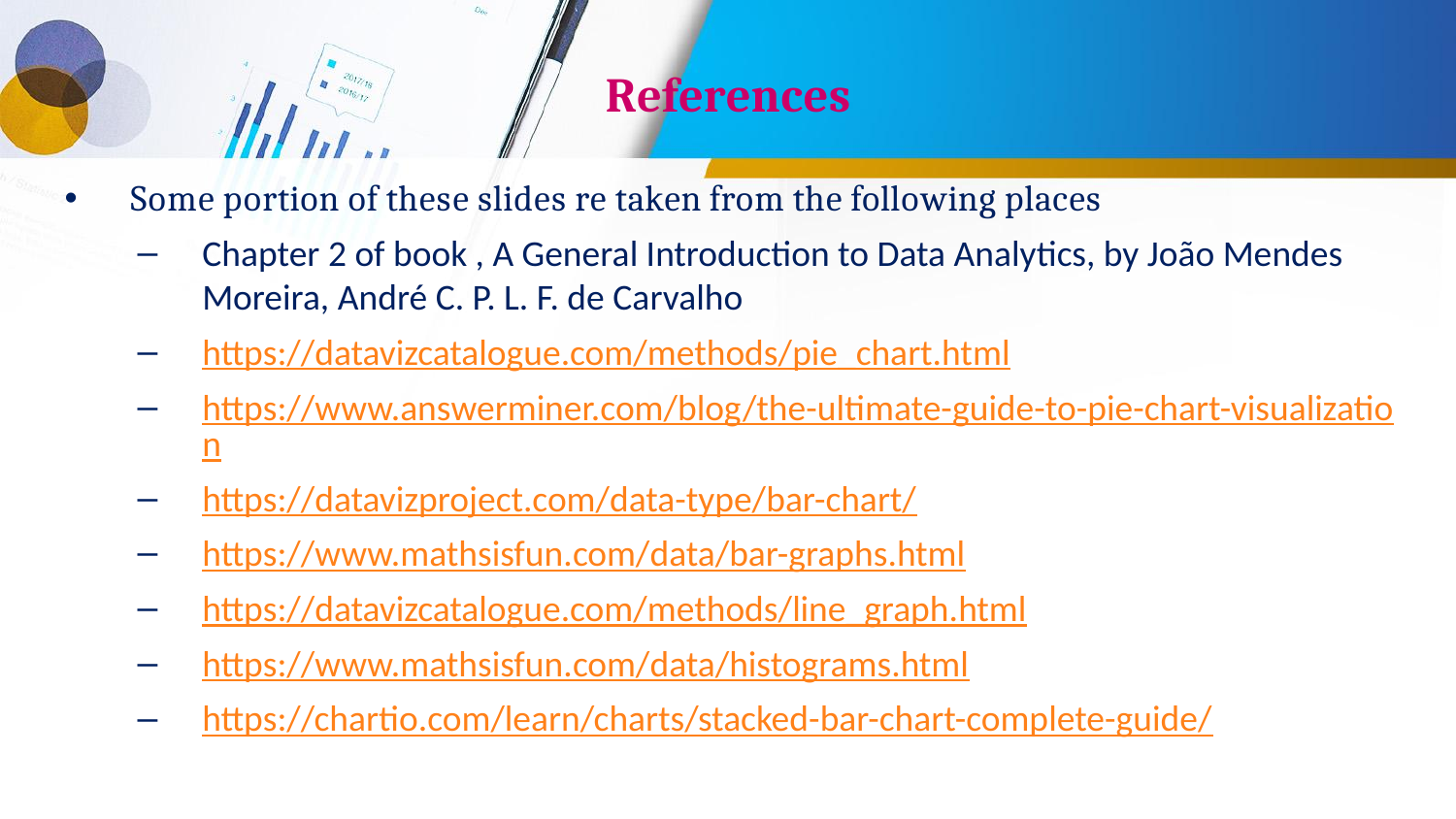

# References
Some portion of these slides re taken from the following places
Chapter 2 of book , A General Introduction to Data Analytics, by João Mendes Moreira, André C. P. L. F. de Carvalho
https://datavizcatalogue.com/methods/pie_chart.html
https://www.answerminer.com/blog/the-ultimate-guide-to-pie-chart-visualization
https://datavizproject.com/data-type/bar-chart/
https://www.mathsisfun.com/data/bar-graphs.html
https://datavizcatalogue.com/methods/line_graph.html
https://www.mathsisfun.com/data/histograms.html
https://chartio.com/learn/charts/stacked-bar-chart-complete-guide/